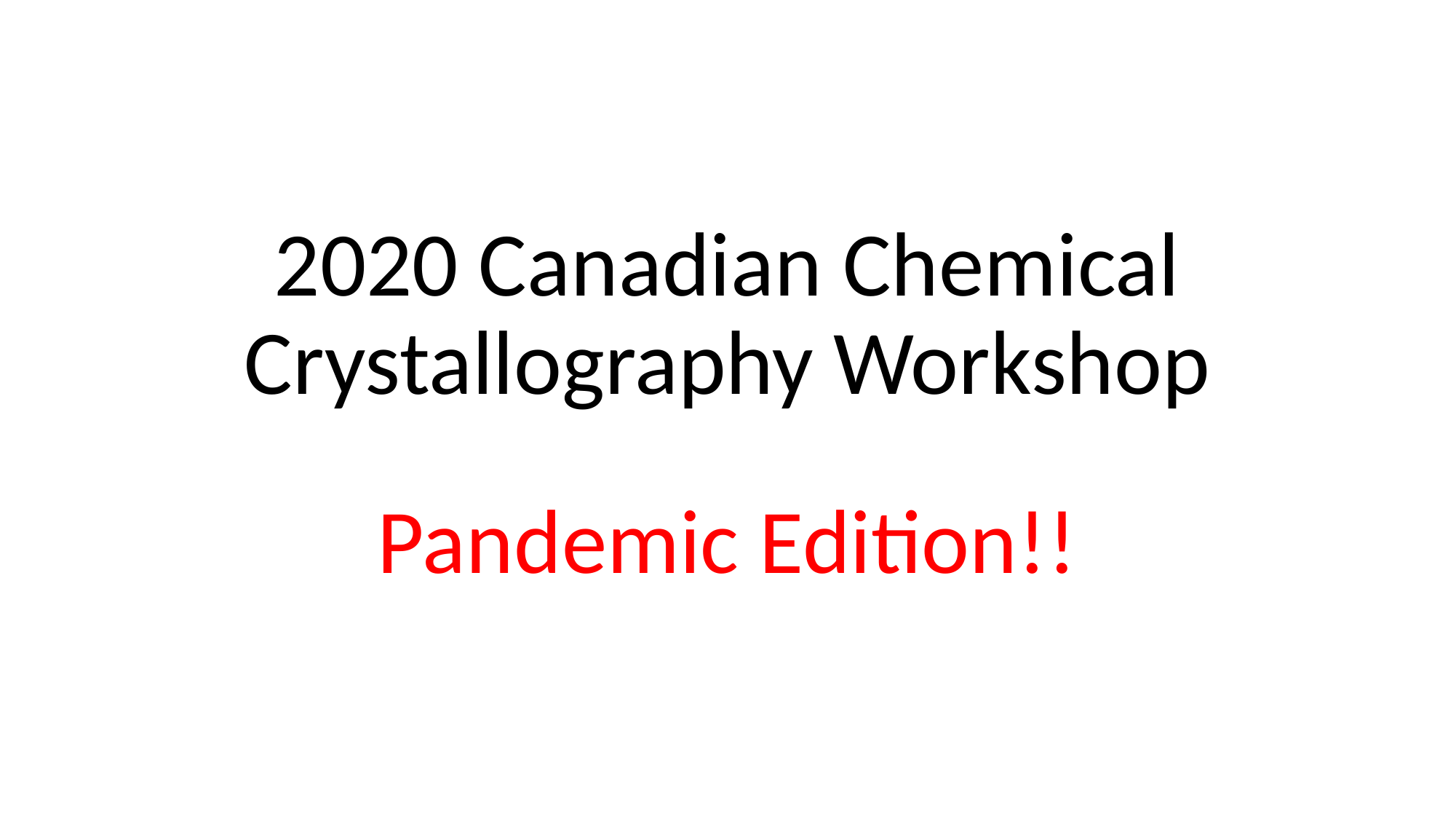

# 2020 Canadian Chemical Crystallography Workshop

Pandemic Edition!!